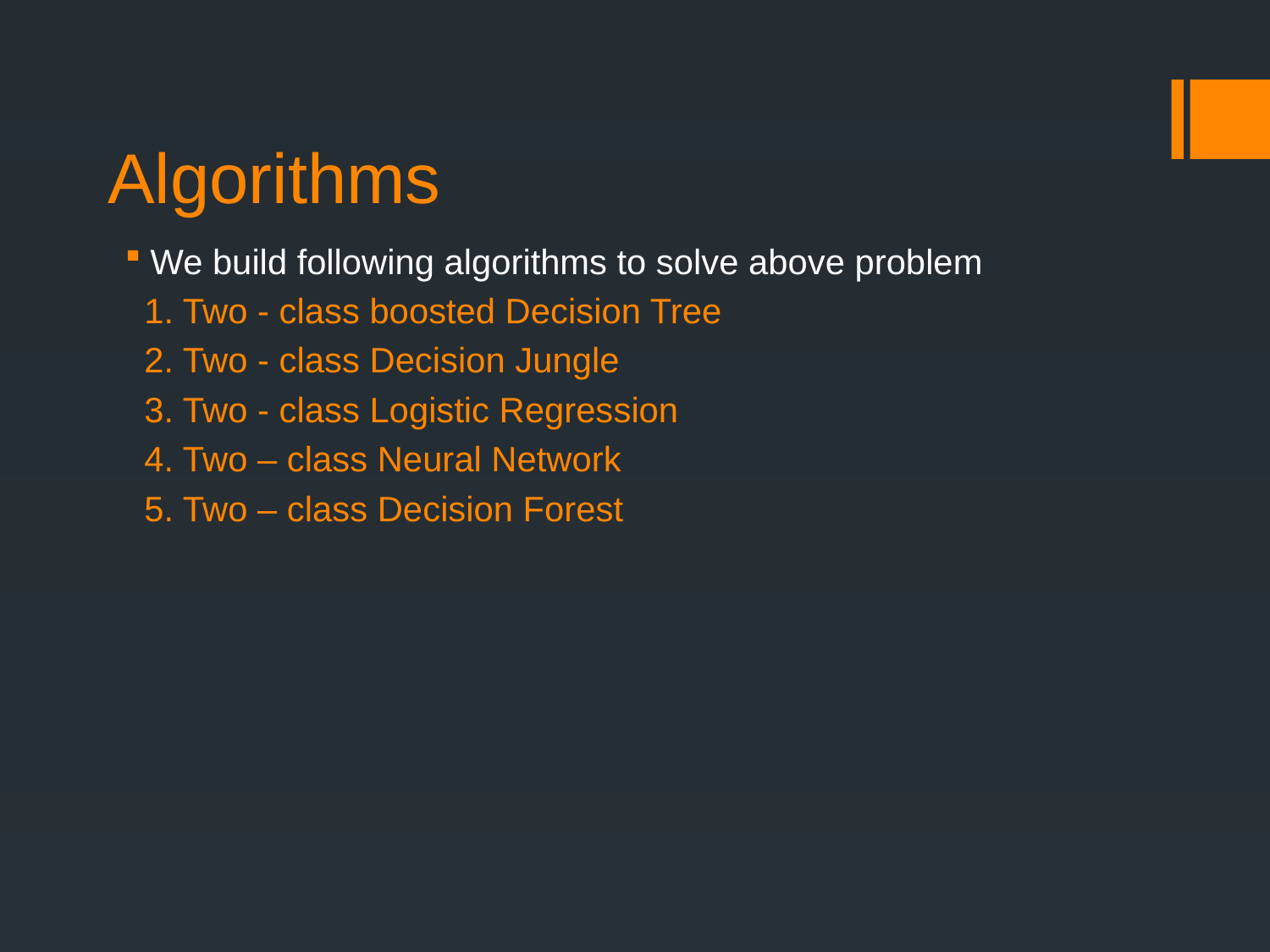

# Algorithms
We build following algorithms to solve above problem
  1. Two - class boosted Decision Tree
  2. Two - class Decision Jungle
  3. Two - class Logistic Regression
  4. Two – class Neural Network
  5. Two – class Decision Forest